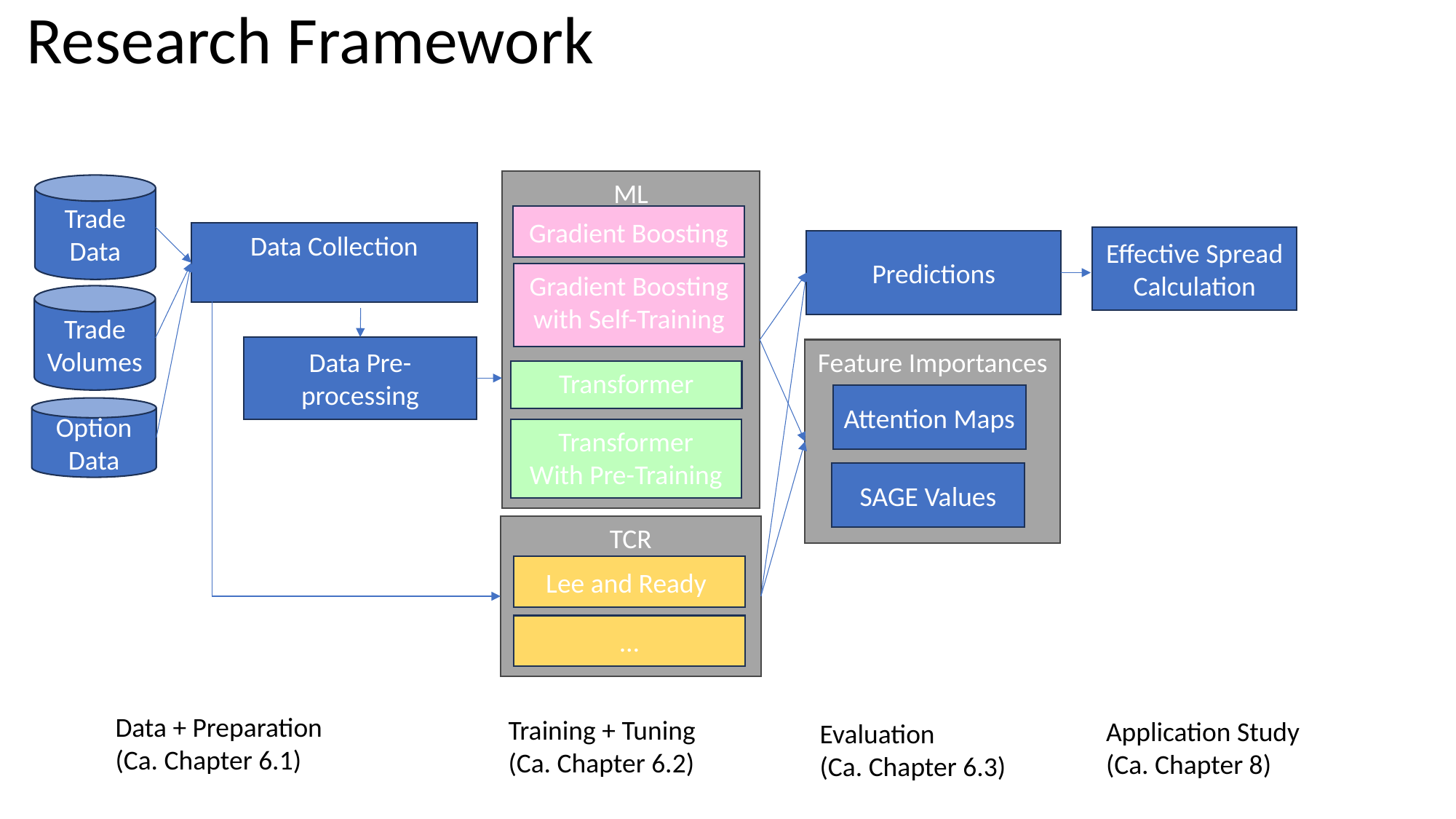

# Research Framework
ML
Trade Data
Gradient Boosting
Data Collection
Effective Spread Calculation
Predictions
Gradient Boosting with Self-Training
Trade Volumes
Data Pre-processing
Feature Importances
Transformer
Attention Maps
Option Data
Transformer
With Pre-Training
SAGE Values
TCR
Lee and Ready
…
Data + Preparation
(Ca. Chapter 6.1)
Training + Tuning
(Ca. Chapter 6.2)
Application Study
(Ca. Chapter 8)
Evaluation
(Ca. Chapter 6.3)